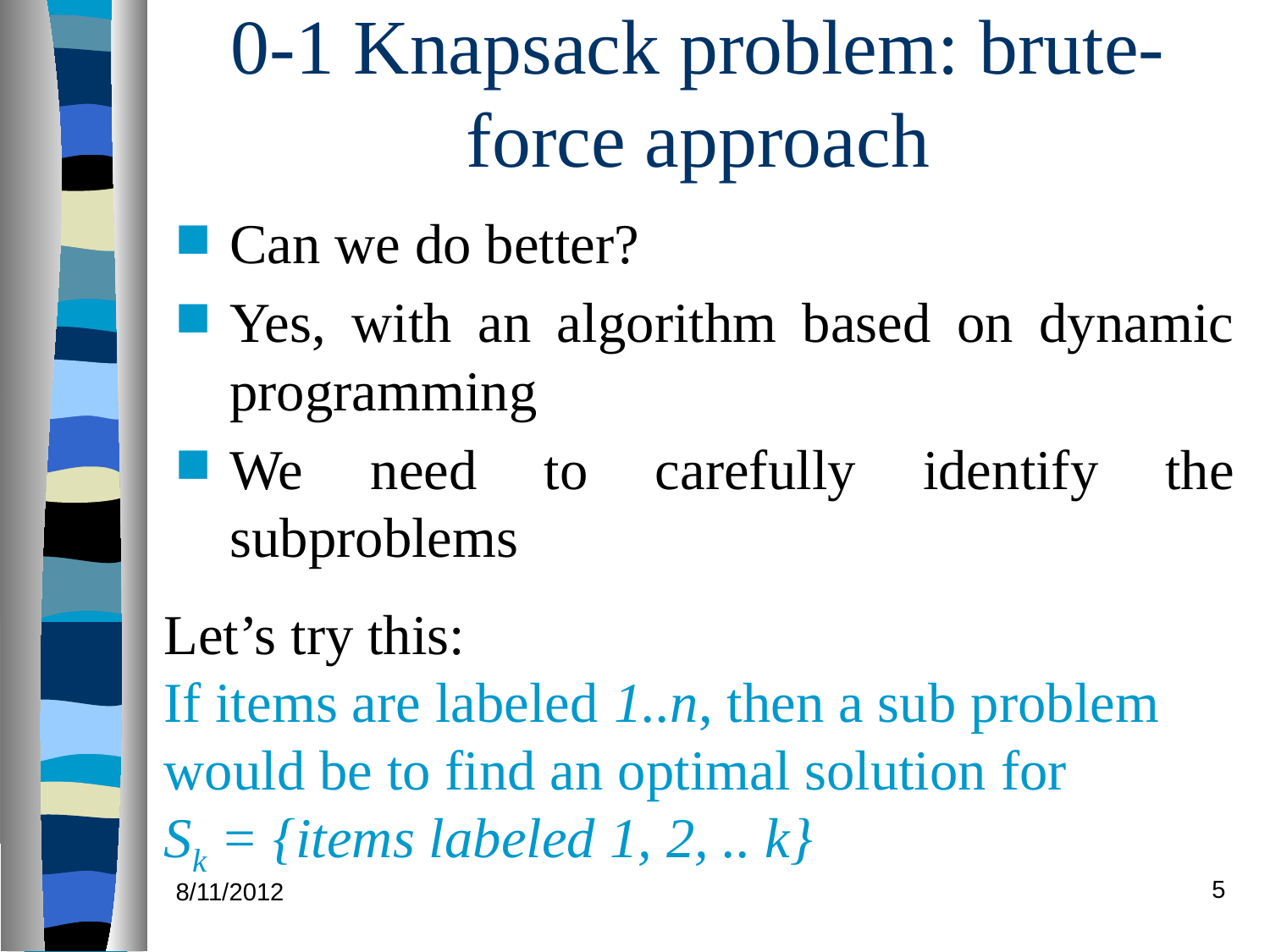

# 0-1 Knapsack problem: brute-force approach
Can we do better?
Yes, with an algorithm based on dynamic programming
We need to carefully identify the subproblems
Let’s try this:
If items are labeled 1..n, then a sub problem
would be to find an optimal solution for
Sk = {items labeled 1, 2, .. k}
5
8/11/2012